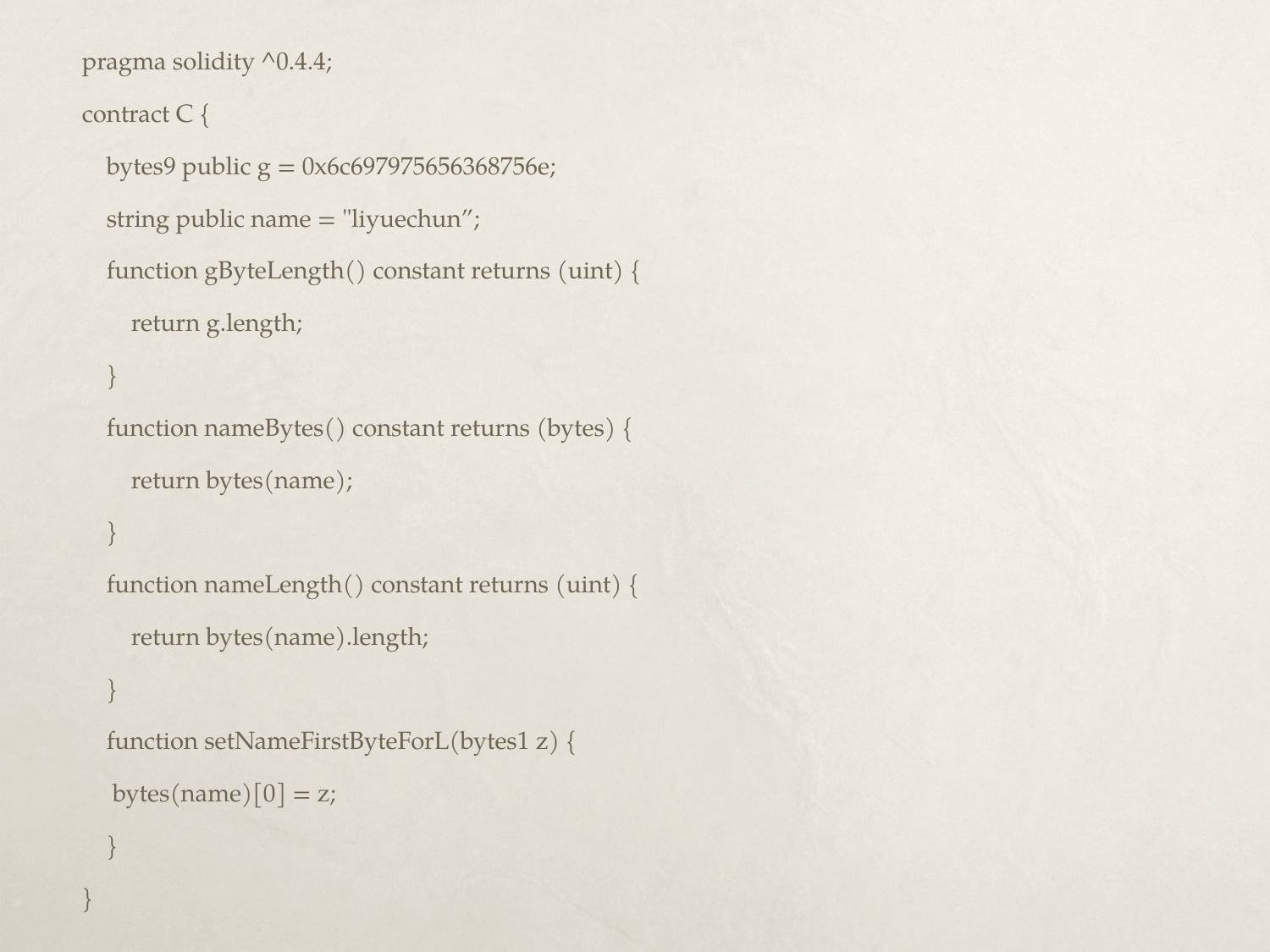

pragma solidity ^0.4.4;
contract C {
    bytes9 public g = 0x6c697975656368756e;
    string public name = "liyuechun”;
    function gByteLength() constant returns (uint) {
        return g.length;
    }
    function nameBytes() constant returns (bytes) {
        return bytes(name);
    }
    function nameLength() constant returns (uint) {
        return bytes(name).length;
    }
    function setNameFirstByteForL(bytes1 z) {
     bytes(name)[0] = z;
    }
}